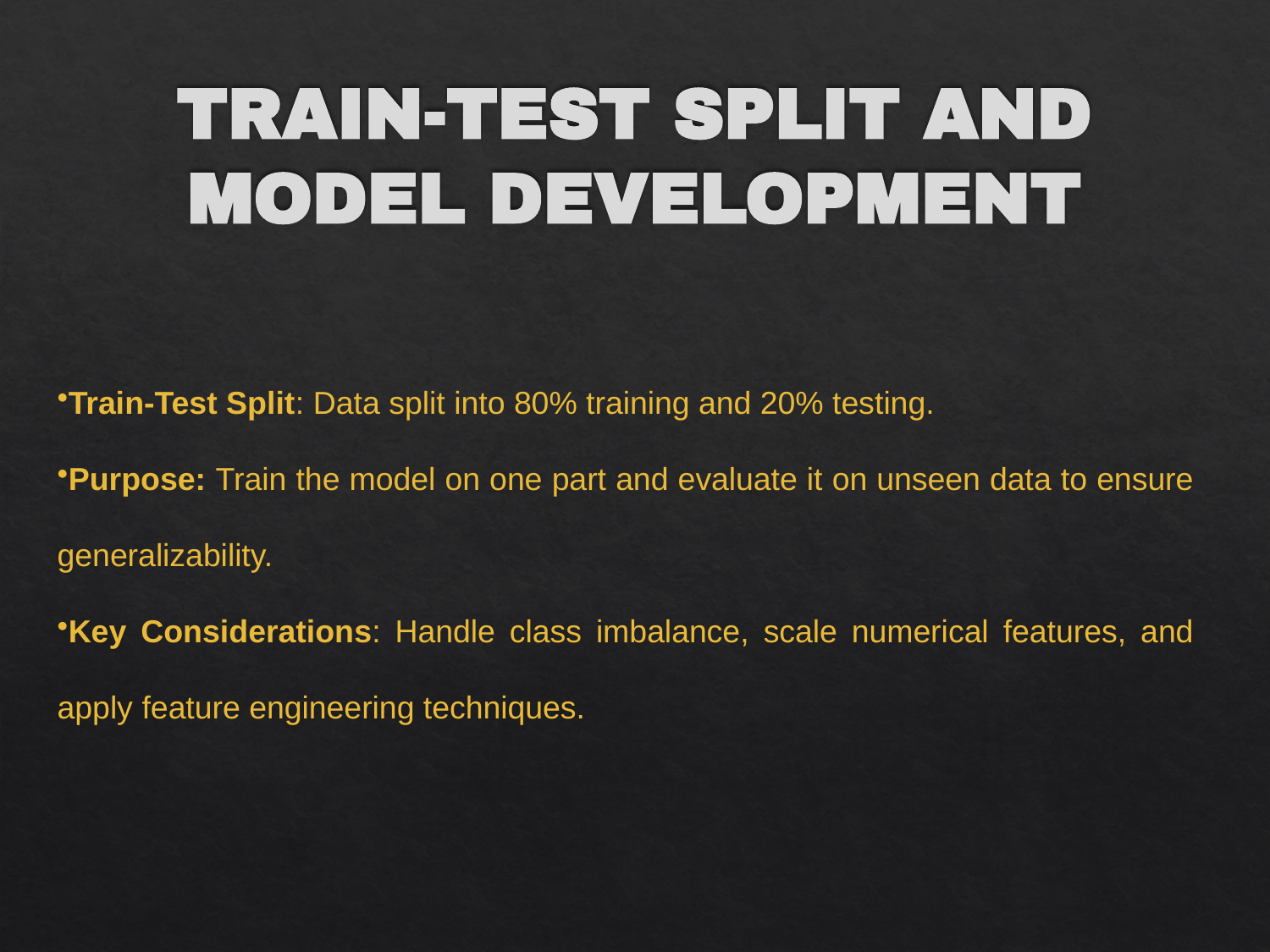

# TRAIN-TEST SPLIT AND MODEL DEVELOPMENT

Train-Test Split: Data split into 80% training and 20% testing.
Purpose: Train the model on one part and evaluate it on unseen data to ensure generalizability.
Key Considerations: Handle class imbalance, scale numerical features, and apply feature engineering techniques.